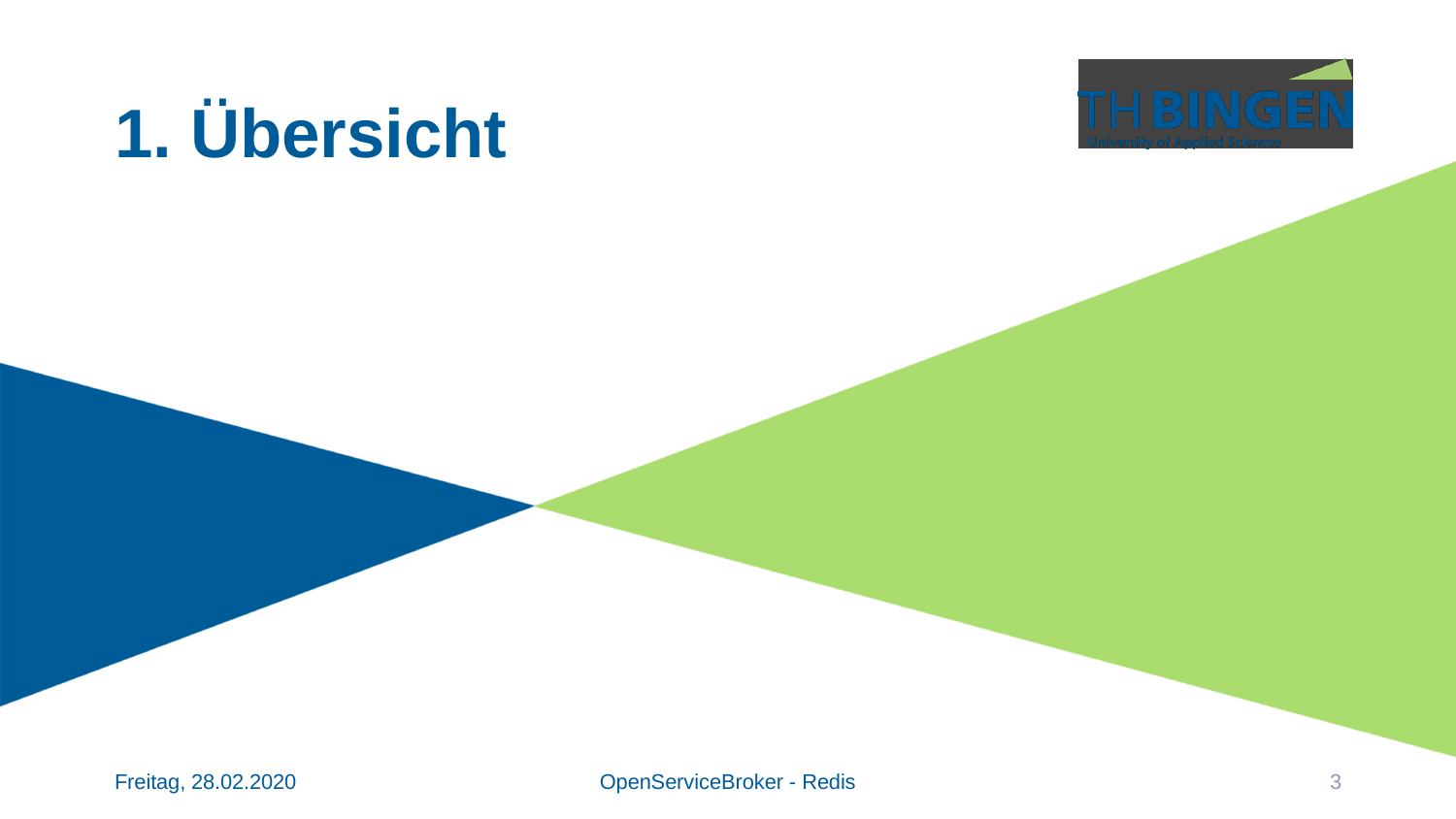

# 1. Übersicht
Freitag, 28.02.2020
OpenServiceBroker - Redis
3